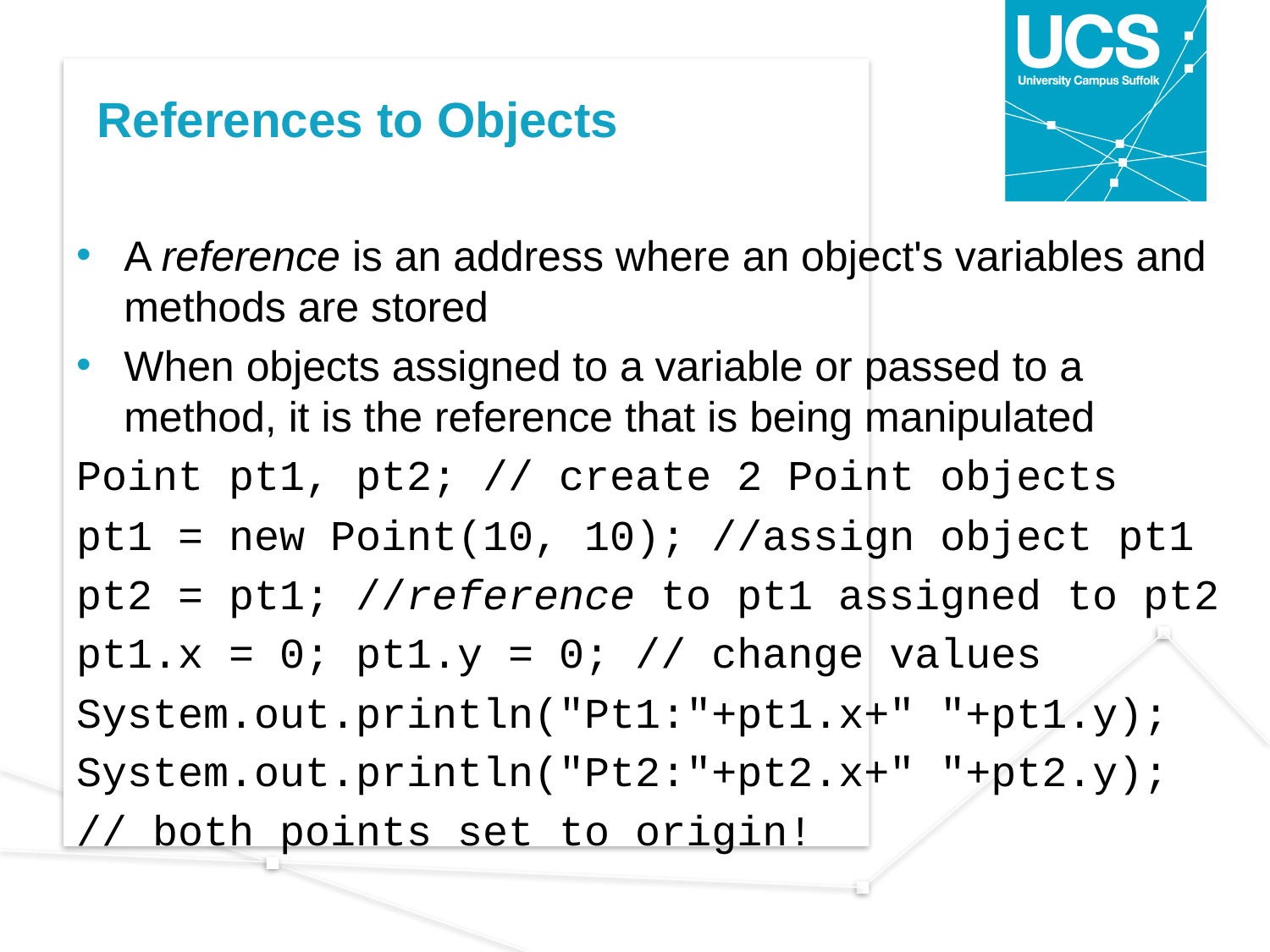

# References to Objects
A reference is an address where an object's variables and methods are stored
When objects assigned to a variable or passed to a method, it is the reference that is being manipulated
Point pt1, pt2; // create 2 Point objects
pt1 = new Point(10, 10); //assign object pt1
pt2 = pt1; //reference to pt1 assigned to pt2
pt1.x = 0; pt1.y = 0; // change values
System.out.println("Pt1:"+pt1.x+" "+pt1.y);
System.out.println("Pt2:"+pt2.x+" "+pt2.y);
// both points set to origin!